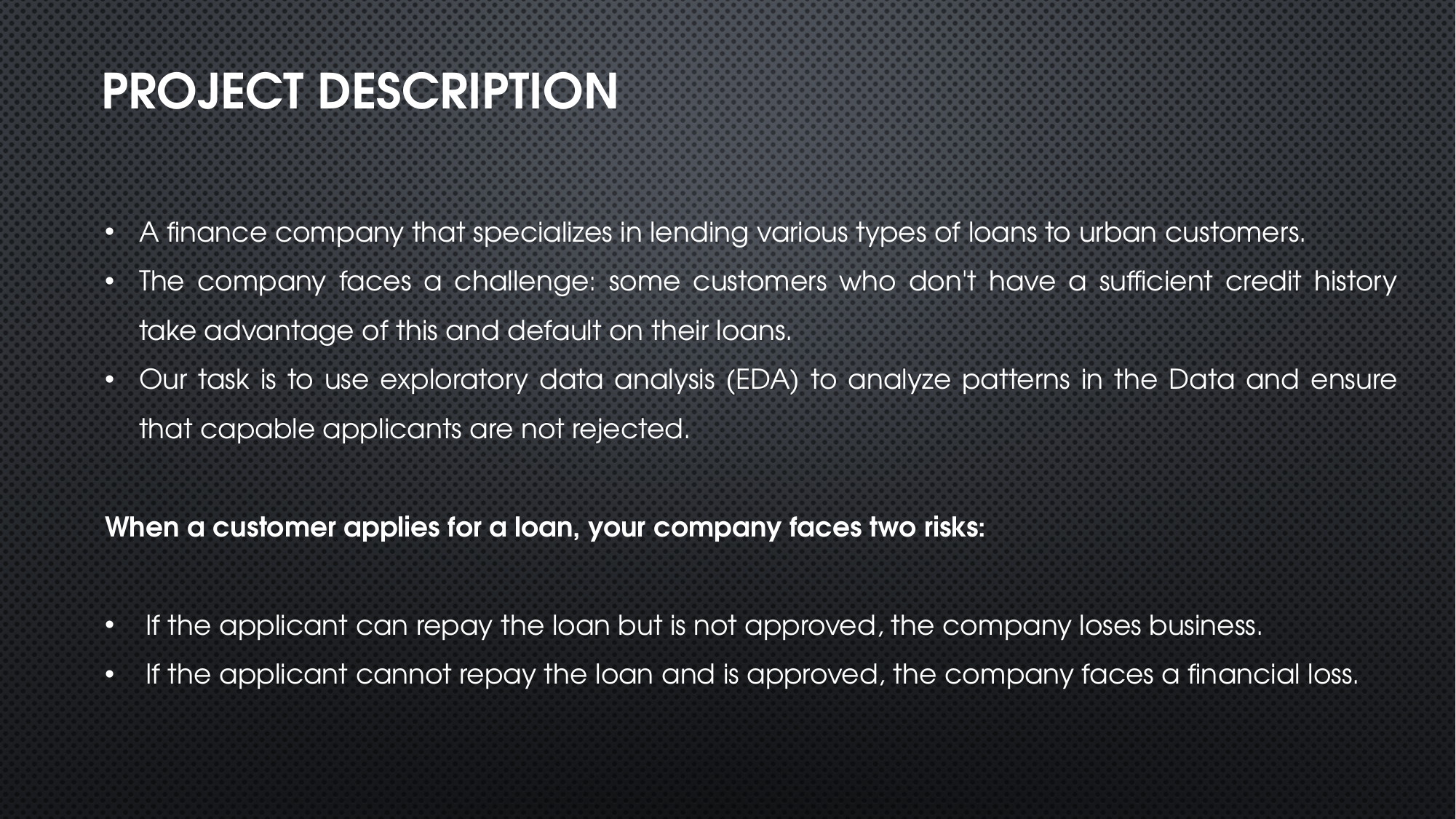

# Project description
A finance company that specializes in lending various types of loans to urban customers.
The company faces a challenge: some customers who don't have a sufficient credit history take advantage of this and default on their loans.
Our task is to use exploratory data analysis (EDA) to analyze patterns in the Data and ensure that capable applicants are not rejected.

When a customer applies for a loan, your company faces two risks:

If the applicant can repay the loan but is not approved, the company loses business.
If the applicant cannot repay the loan and is approved, the company faces a financial loss.